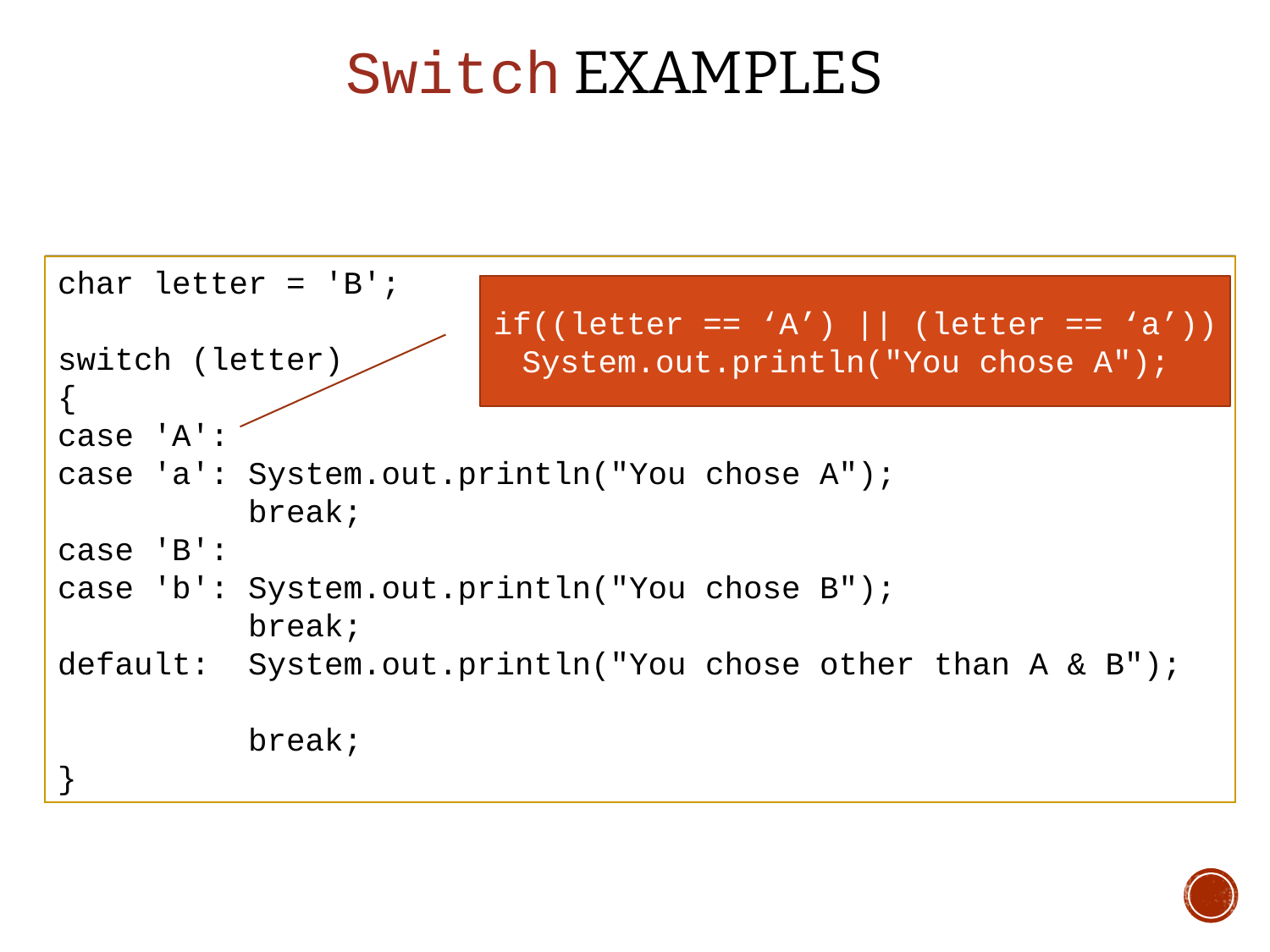

# Switch Examples
char letter = 'B';
switch (letter)
{
case 'A':
case 'a': System.out.println("You chose A");
          break;
case 'B':
case 'b': System.out.println("You chose B");
          break;
default:  System.out.println("You chose other than A & B");
          break;
}
if((letter == ‘A’) || (letter == ‘a’))
System.out.println("You chose A");